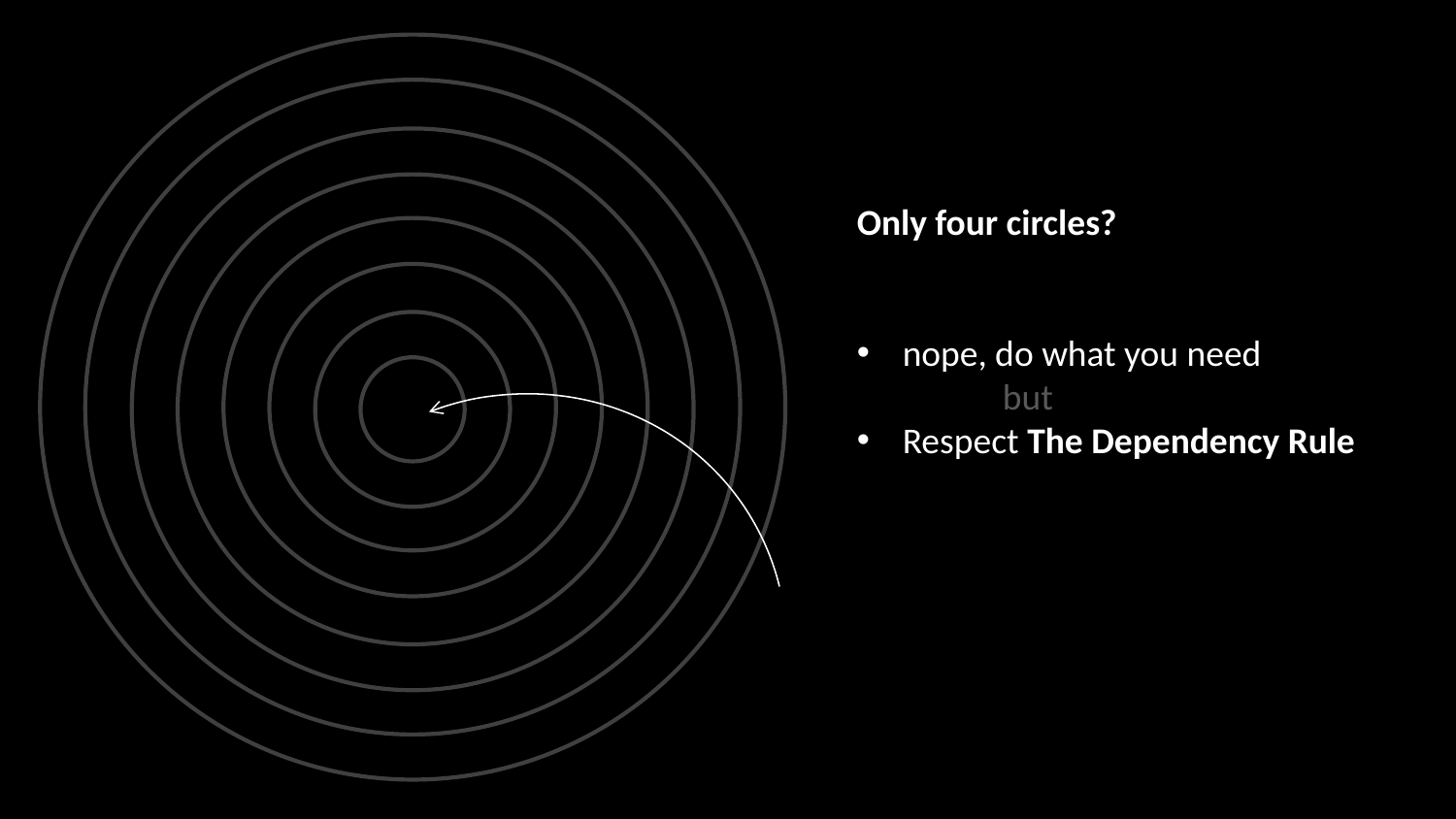

Only four circles?

nope, do what you need
	but
Respect The Dependency Rule